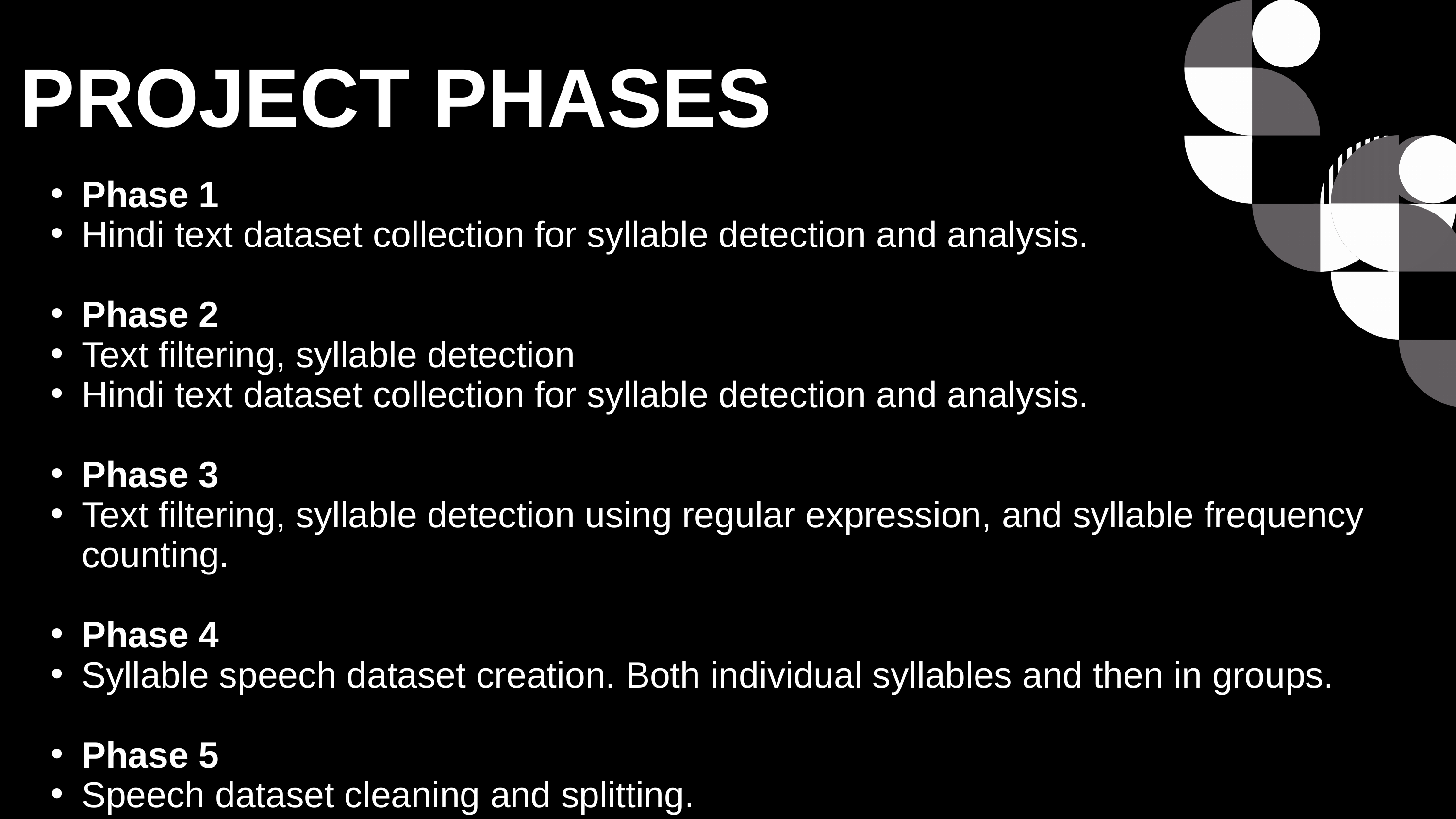

PROJECT PHASES

Phase 1
Hindi text dataset collection for syllable detection and analysis.

Phase 2
Text filtering, syllable detection
Hindi text dataset collection for syllable detection and analysis.

Phase 3
Text filtering, syllable detection using regular expression, and syllable frequency counting.

Phase 4
Syllable speech dataset creation. Both individual syllables and then in groups.

Phase 5
Speech dataset cleaning and splitting.